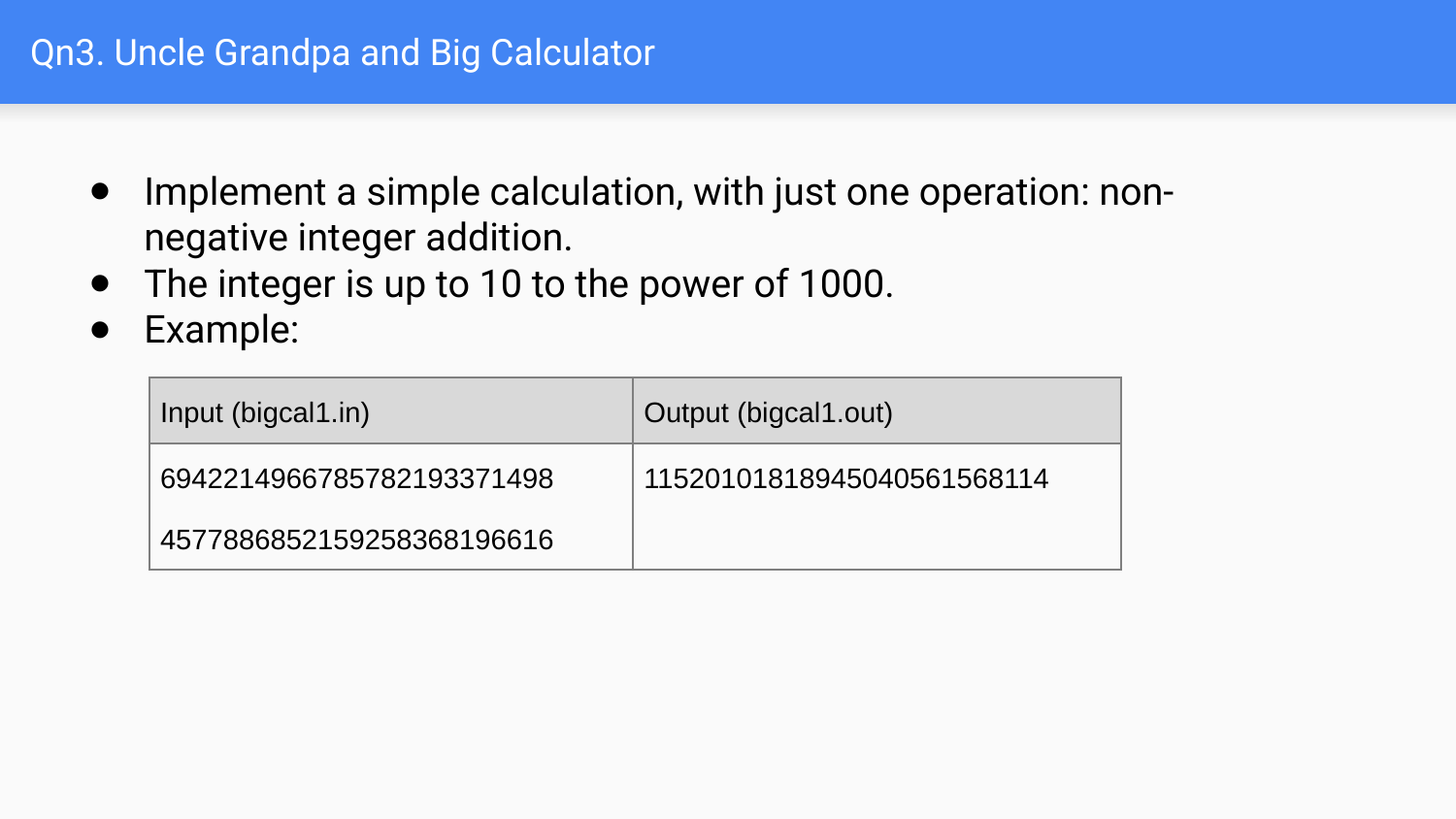

# Qn3. Uncle Grandpa and Big Calculator
Implement a simple calculation, with just one operation: non-negative integer addition.
The integer is up to 10 to the power of 1000.
Example:
| Input (bigcal1.in) | Output (bigcal1.out) |
| --- | --- |
| 6942214966785782193371498 4577886852159258368196616 | 11520101818945040561568114 |